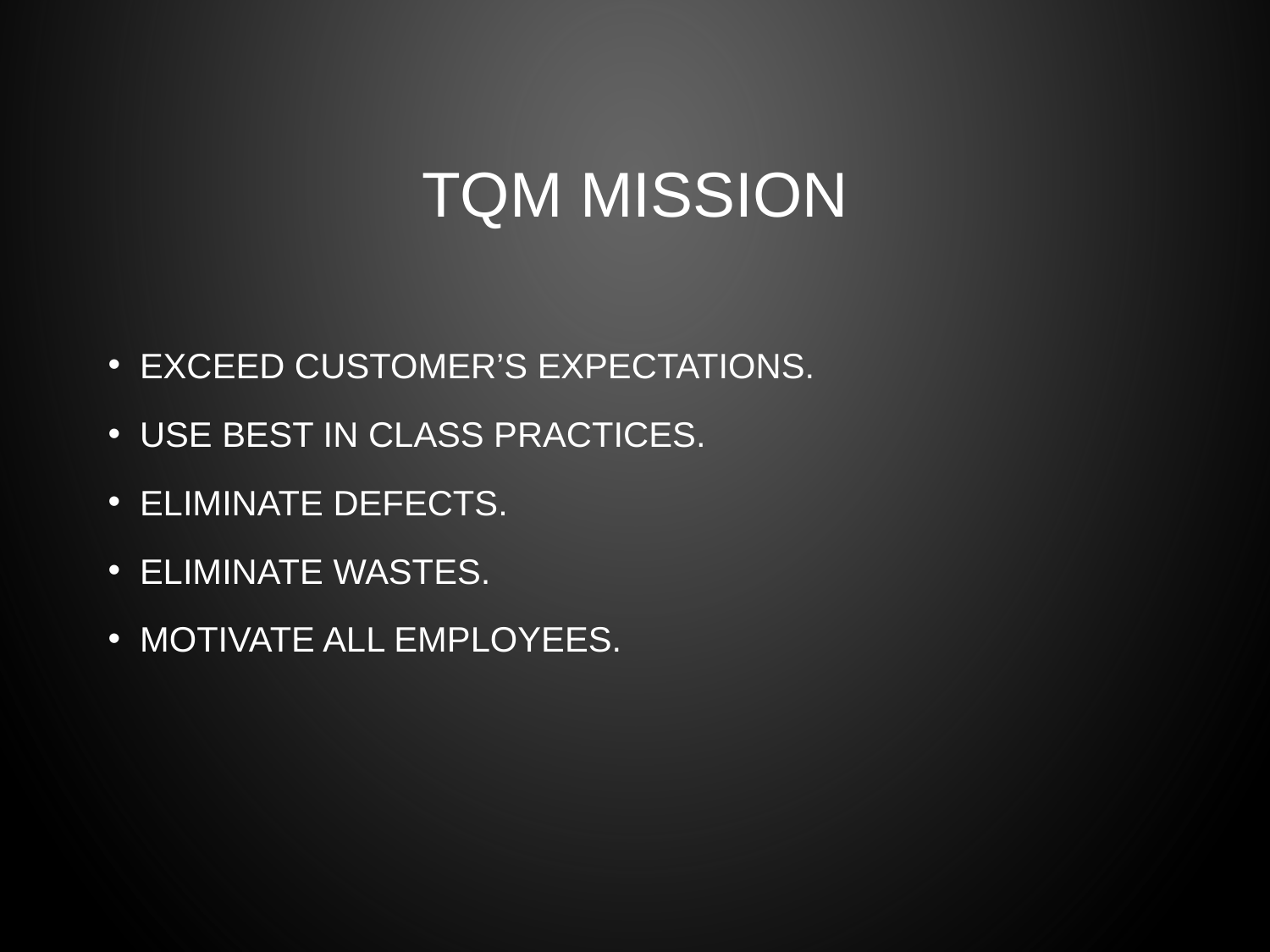

# TQM Mission
Exceed customer’s expectations.
Use best in class practices.
Eliminate defects.
Eliminate wastes.
Motivate all employees.